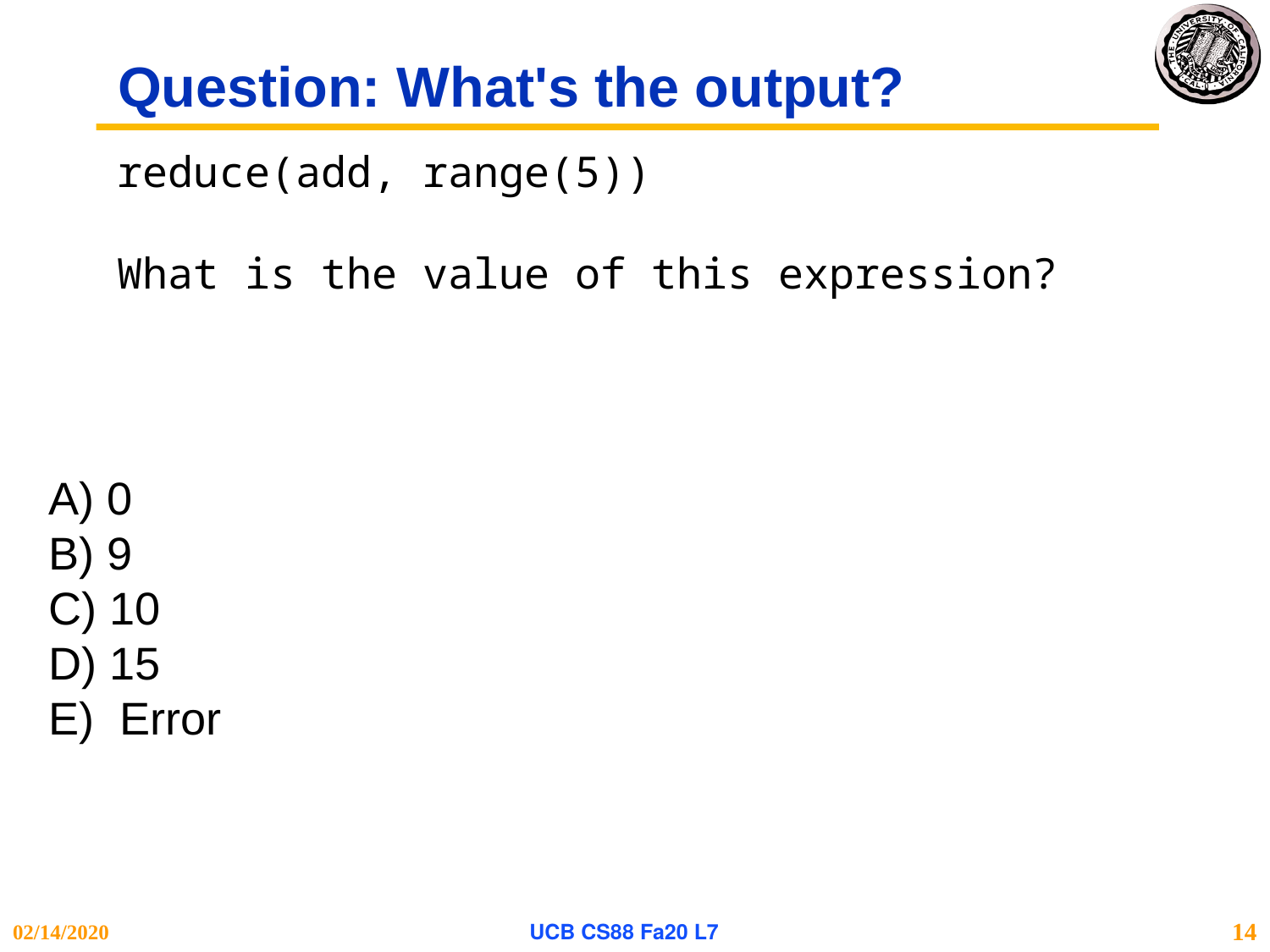

Question: What's the output?
reduce(add, range(5))

What is the value of this expression?
A) 0
B) 9
C) 10
D) 15
E)  Error
02/14/2020
UCB CS88 Fa20 L7
14